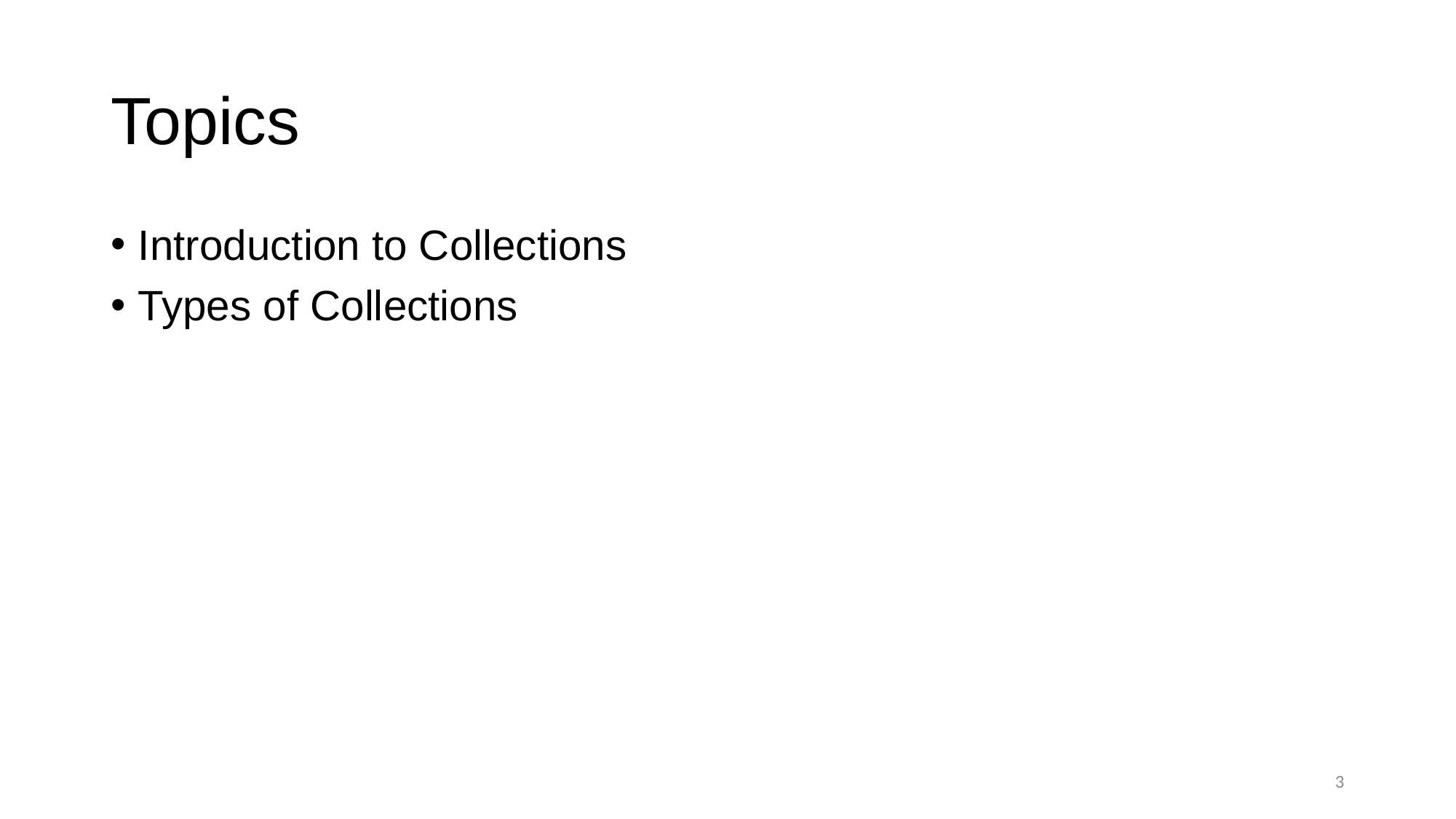

# Topics
Introduction to Collections
Types of Collections

3